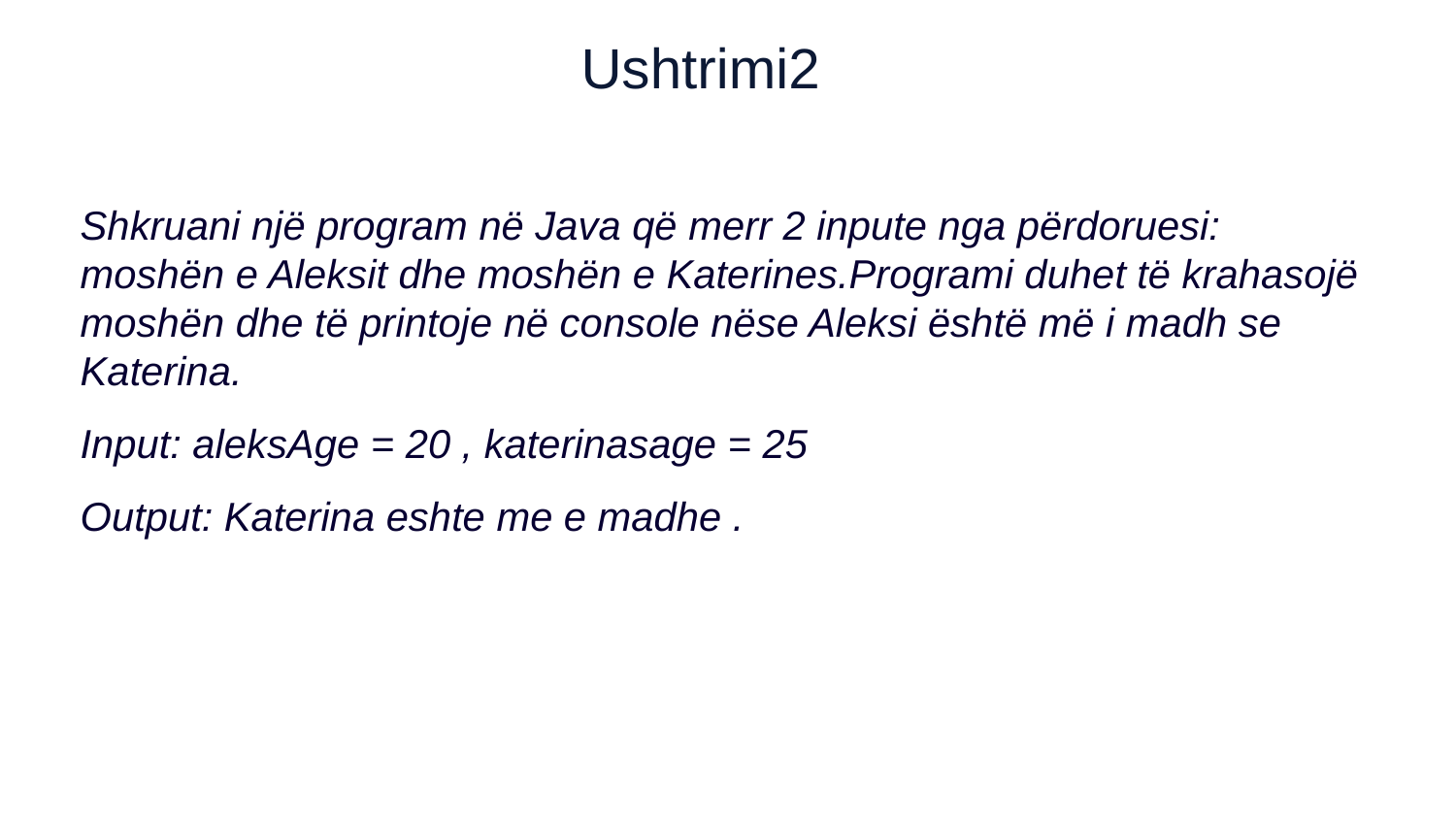

Ushtrimi2
Shkruani një program në Java që merr 2 inpute nga përdoruesi: moshën e Aleksit dhe moshën e Katerines.Programi duhet të krahasojë moshën dhe të printoje në console nëse Aleksi është më i madh se Katerina.
Input: aleksAge = 20 , katerinasage = 25
Output: Katerina eshte me e madhe .